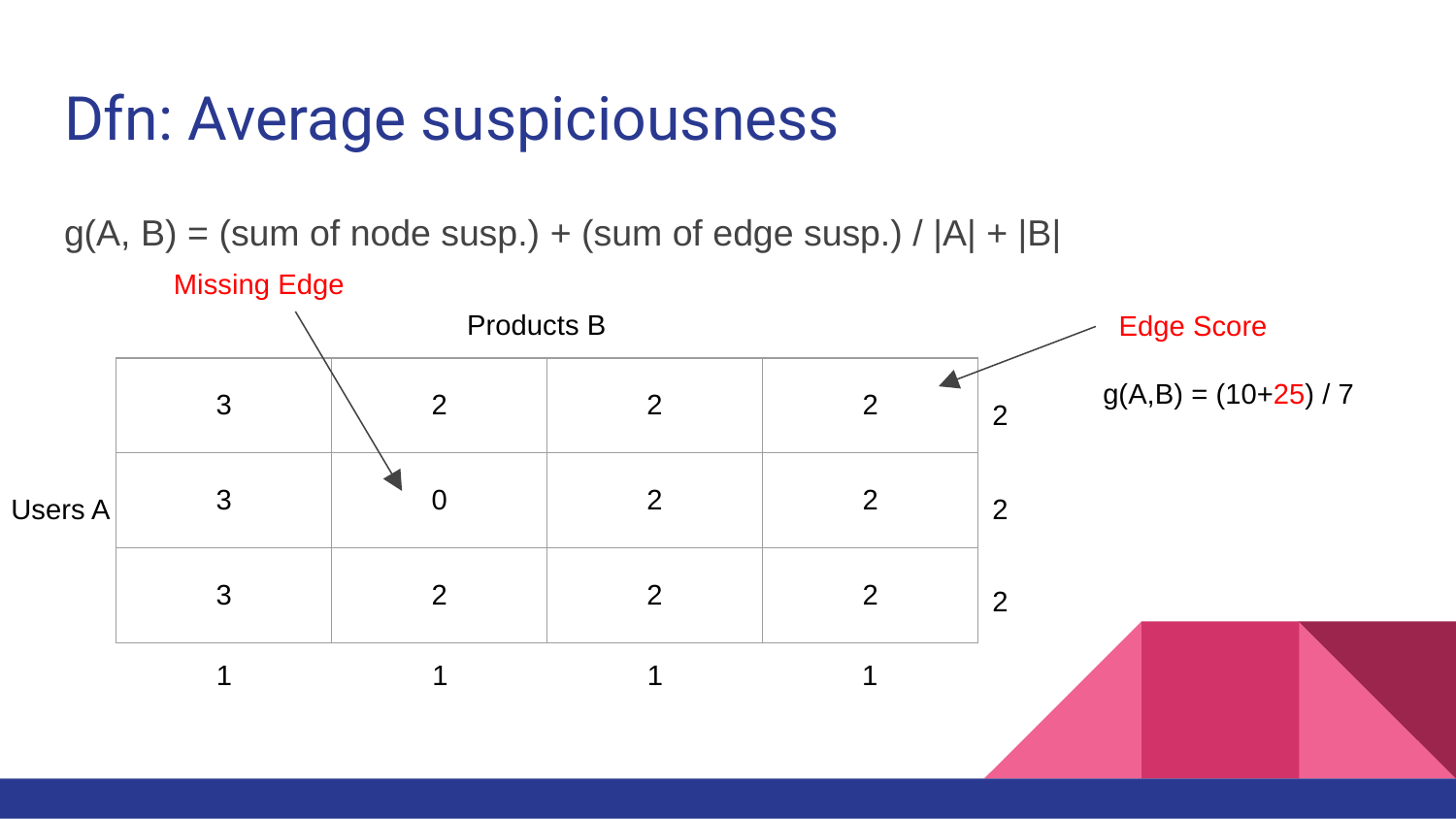

# Dfn: Average suspiciousness
g(A, B) = (sum of node susp.) + (sum of edge susp.) / |A| + |B|

Missing Edge
Products B
  Edge Score

g(A,B) = (10+25) / 7
| 3 | 2 | 2 | 2 |
| --- | --- | --- | --- |
| 3 | 0 | 2 | 2 |
| 3 | 2 | 2 | 2 |
2
Users A
2
2
1
1
1
1